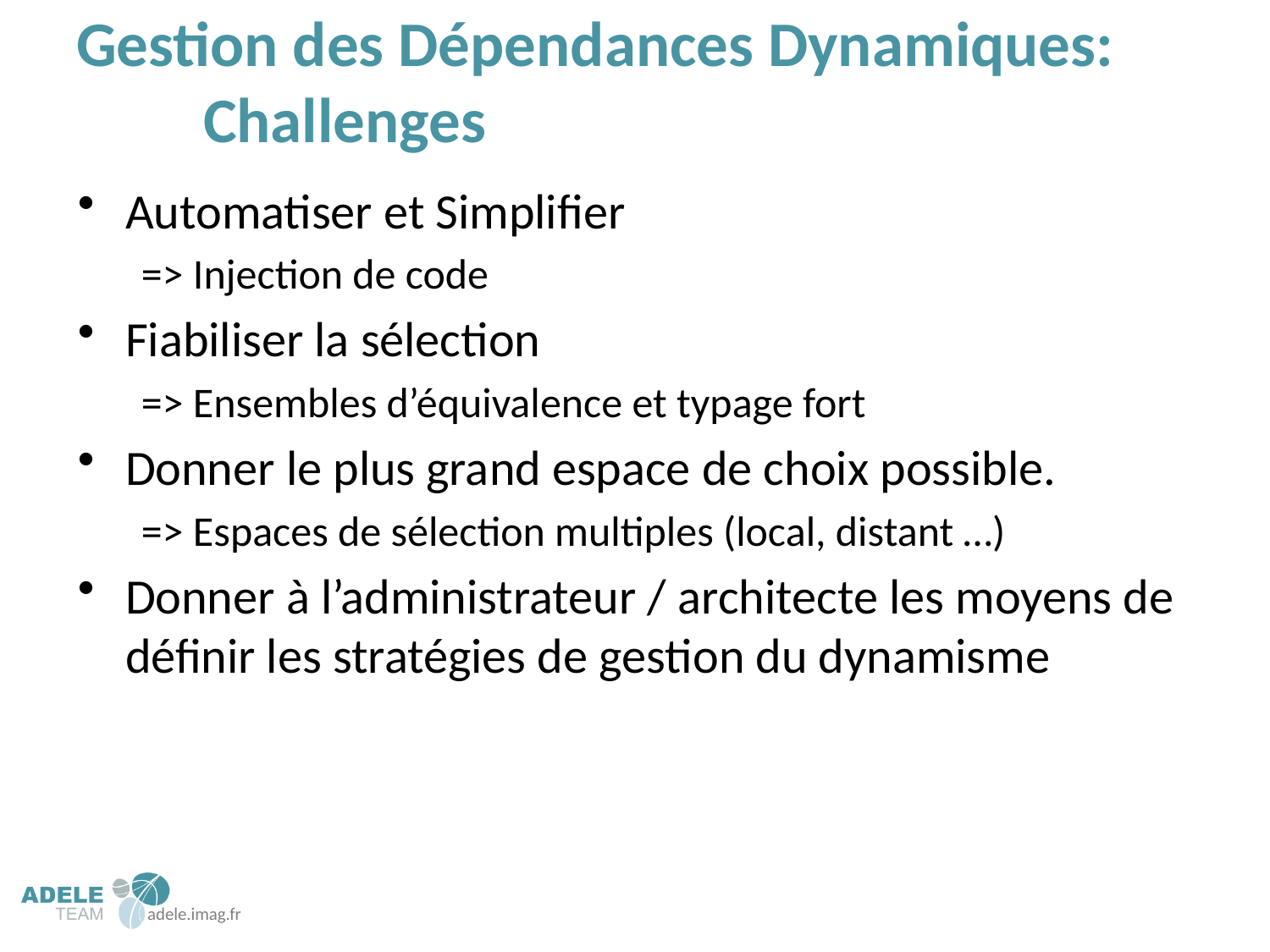

# Gestion des Dépendances Dynamiques: 	Challenges
Automatiser et Simplifier
=> Injection de code
Fiabiliser la sélection
=> Ensembles d’équivalence et typage fort
Donner le plus grand espace de choix possible.
=> Espaces de sélection multiples (local, distant …)
Donner à l’administrateur / architecte les moyens de définir les stratégies de gestion du dynamisme